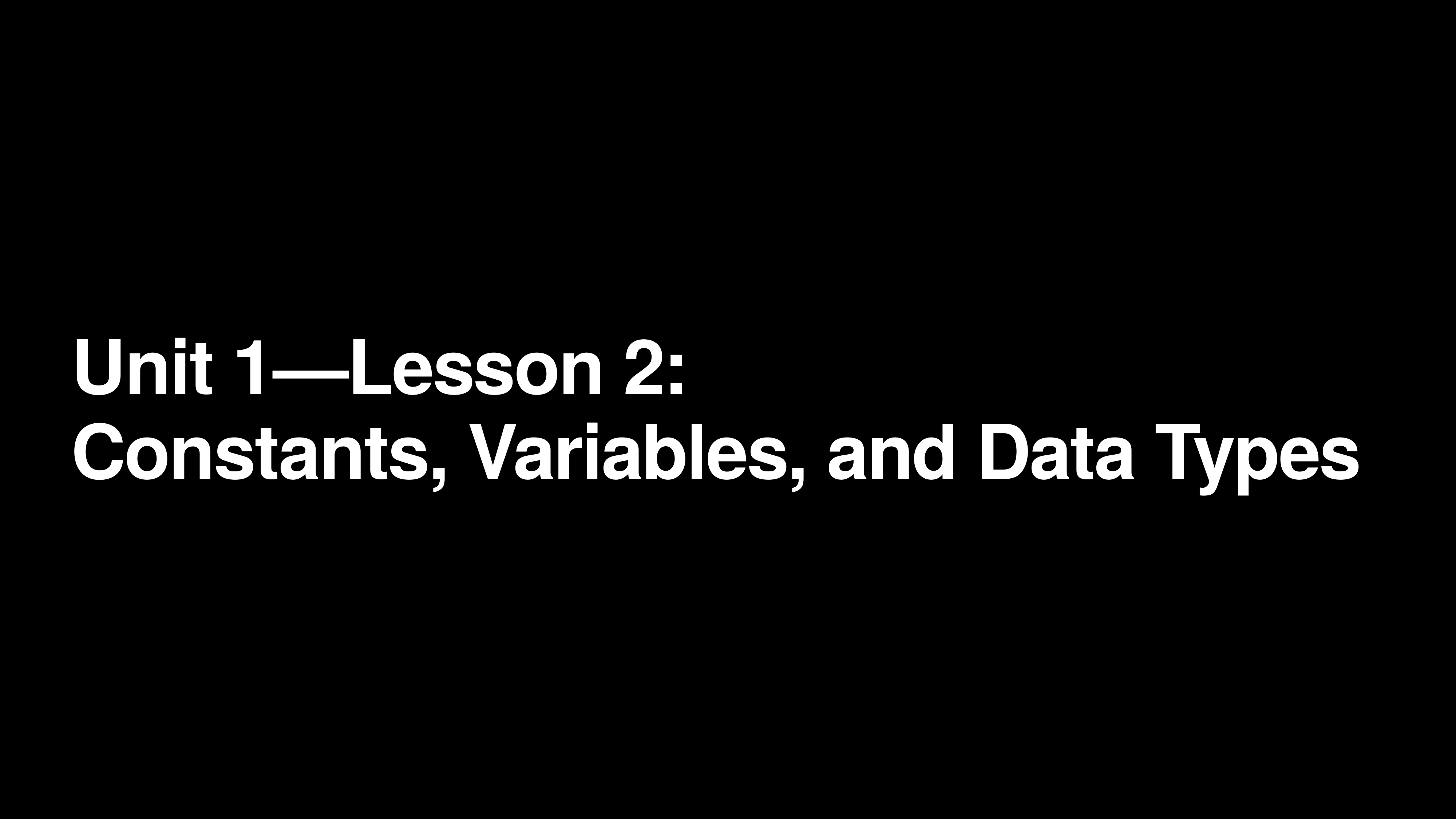

# Unit 1—Lesson 2:
Constants, Variables, and Data Types